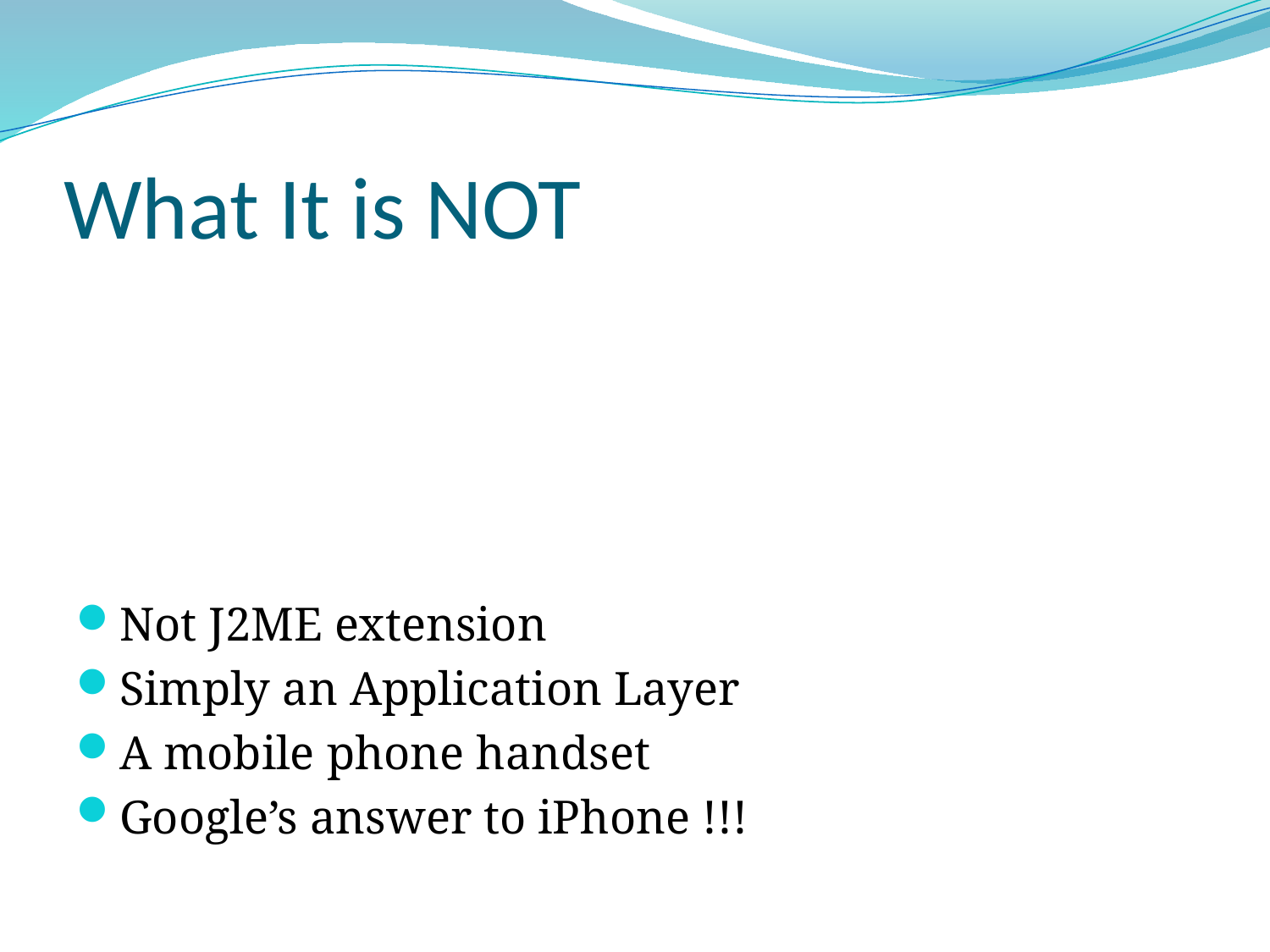

# What It is NOT

Not J2ME extension
Simply an Application Layer
A mobile phone handset
Google’s answer to iPhone !!!